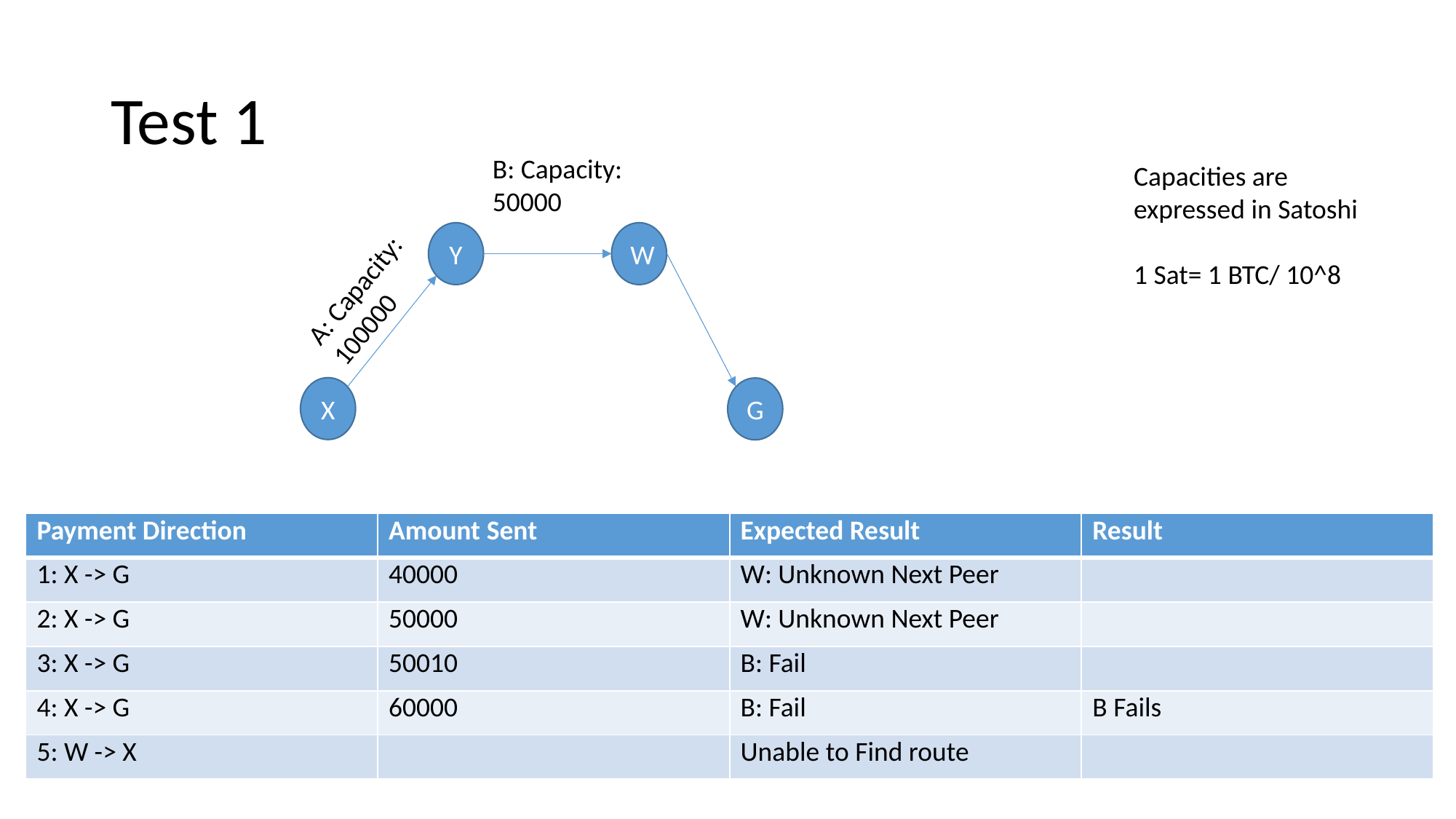

# Test 1
B: Capacity: 50000
Capacities are expressed in Satoshi
1 Sat= 1 BTC/ 10^8
W
Y
A: Capacity: 100000
X
G
| Payment Direction | Amount Sent | Expected Result | Result |
| --- | --- | --- | --- |
| 1: X -> G | 40000 | W: Unknown Next Peer |  |
| 2: X -> G | 50000 | W: Unknown Next Peer |  |
| 3: X -> G | 50010 | B: Fail |  |
| 4: X -> G | 60000 | B: Fail | B Fails |
| 5: W -> X |  | Unable to Find route |  |